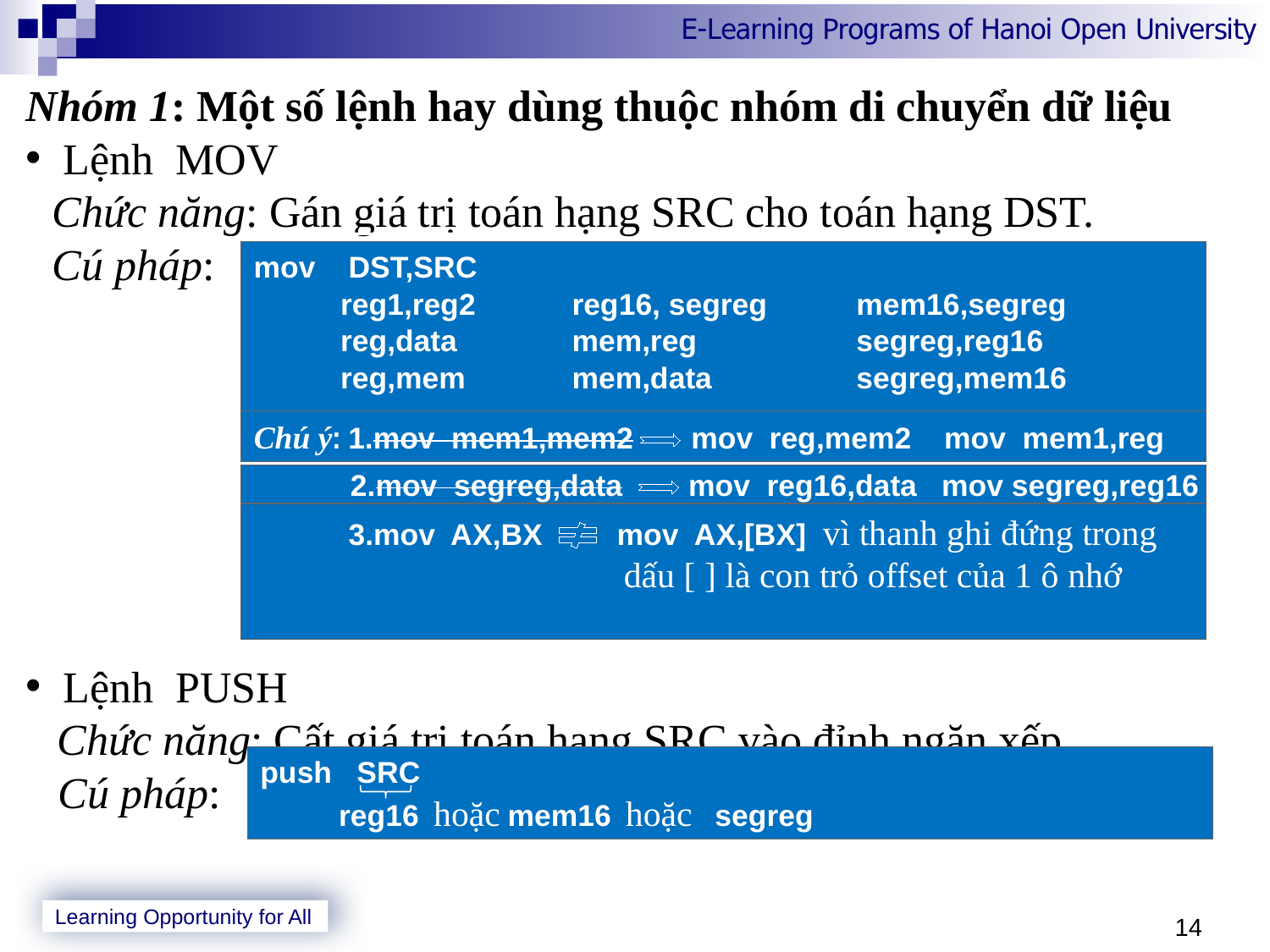

Nhóm 1: Một số lệnh hay dùng thuộc nhóm di chuyển dữ liệu
Lệnh  MOV
Chức năng: Gán giá trị toán hạng SRC cho toán hạng DST.
Cú pháp:

Lệnh  PUSH
Chức năng: Cất giá trị toán hạng SRC vào đỉnh ngăn xếp.
Cú pháp:

mov    DST,SRC
	reg1,reg2	reg16, segreg	mem16,segreg
	reg,data	mem,reg	segreg,reg16
	reg,mem  	mem,data	segreg,mem16
Chú ý: 1.mov  mem1,mem2       mov  reg,mem2    mov  mem1,reg

	  2.mov  segreg,data        mov  reg16,data   mov segreg,reg16

	3.mov  AX,BX         mov  AX,[BX]  vì thanh ghi đứng trong
		     dấu [ ] là con trỏ offset của 1 ô nhớ

push   SRC
	reg16  hoặc mem16  hoặc   segreg

14